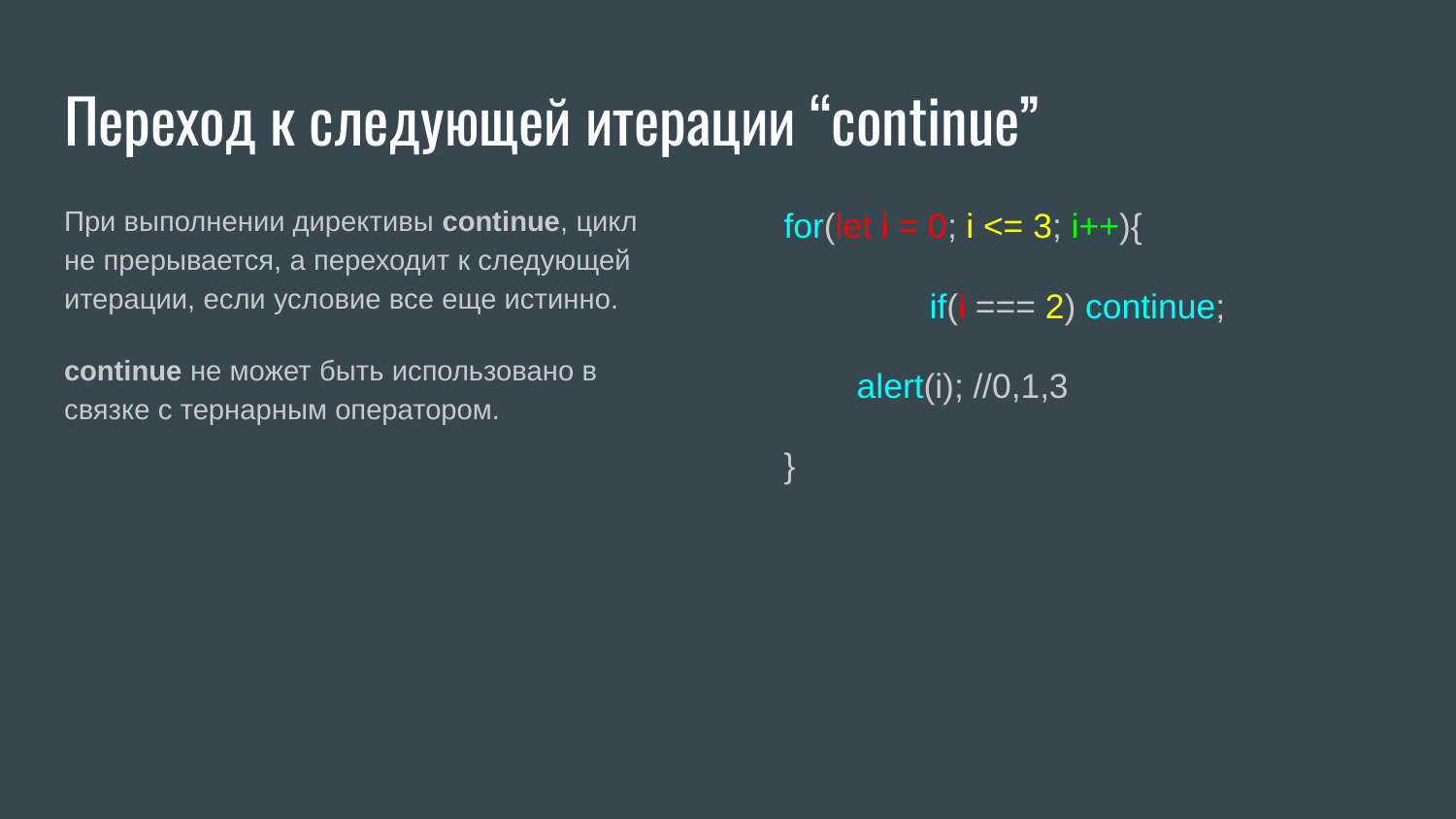

# Переход к следующей итерации “continue”
При выполнении директивы continue, цикл не прерывается, а переходит к следующей итерации, если условие все еще истинно.
continue не может быть использовано в связке с тернарным оператором.
for(let i = 0; i <= 3; i++){
	if(i === 2) continue;
alert(i); //0,1,3
}